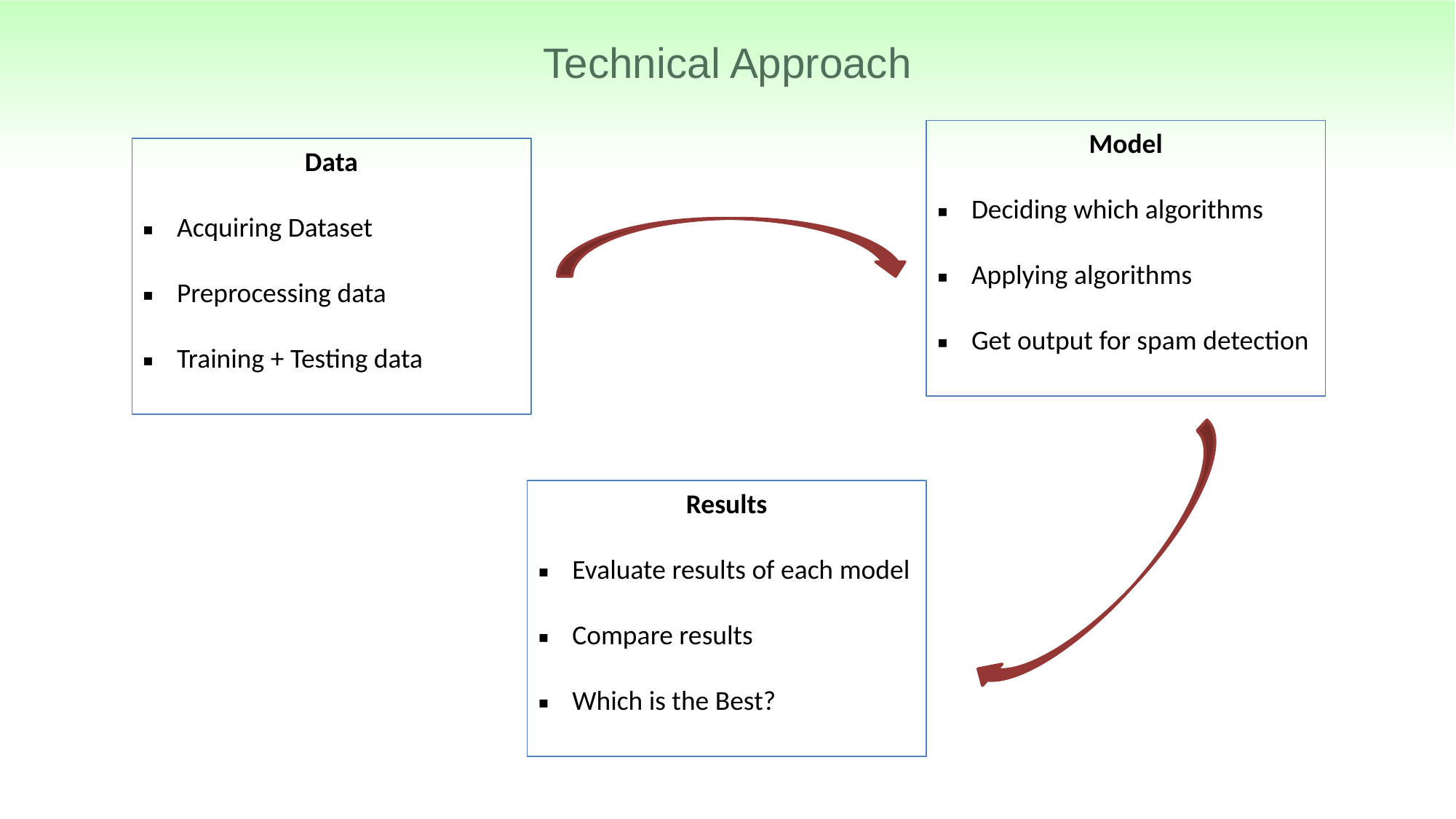

# Technical Approach
Model

Deciding which algorithms

Applying algorithms

Get output for spam detection

Data

Acquiring Dataset

Preprocessing data

Training + Testing data

Results

Evaluate results of each model

Compare results

Which is the Best?